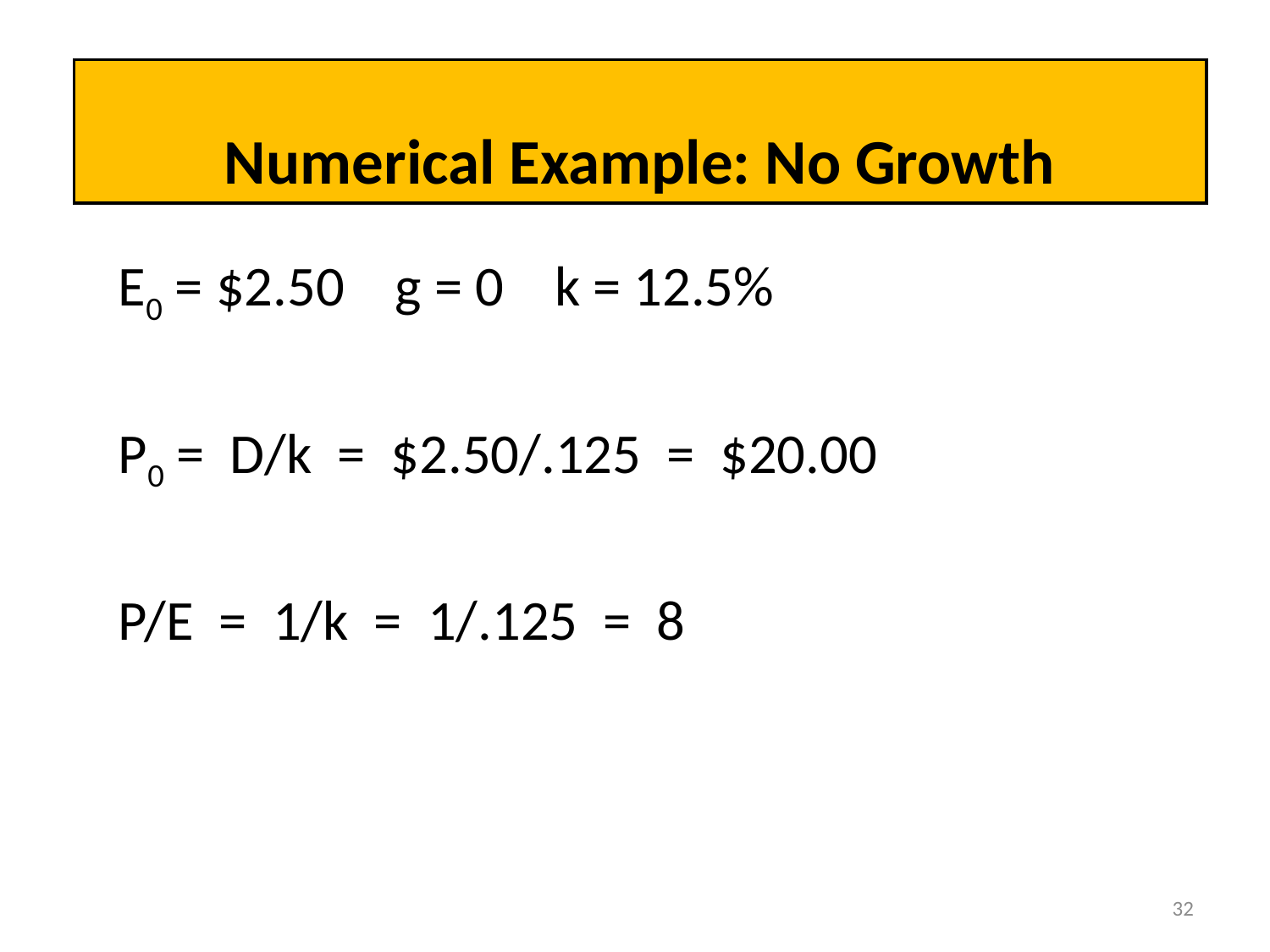

# Numerical Example: No Growth
E0 = $2.50    g = 0    k = 12.5%

P0 =  D/k  =  $2.50/.125  =  $20.00

P/E  =  1/k  =  1/.125  =  8
32